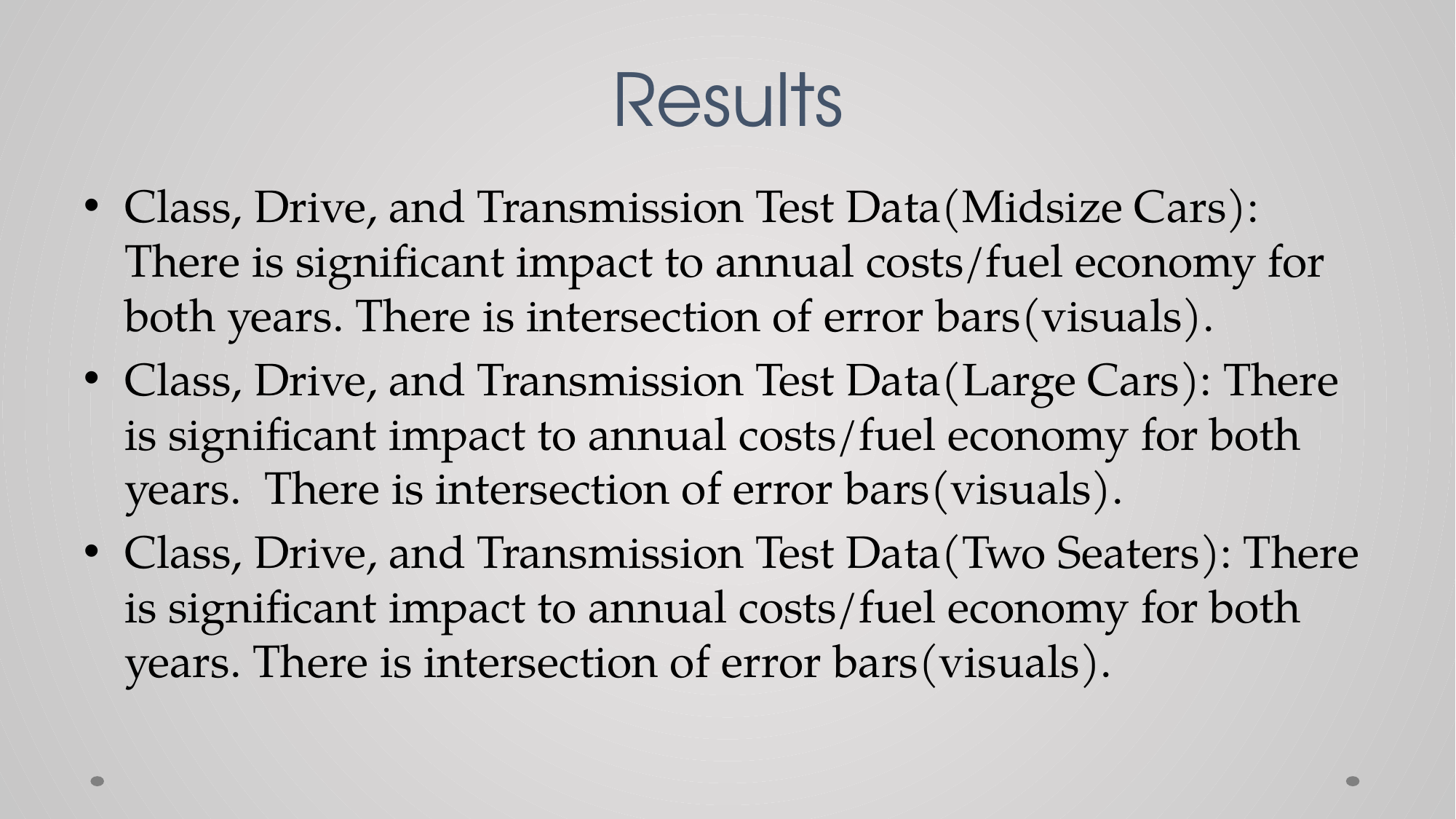

# Results
Class, Drive, and Transmission Test Data(Midsize Cars): There is significant impact to annual costs/fuel economy for both years. There is intersection of error bars(visuals).
Class, Drive, and Transmission Test Data(Large Cars): There is significant impact to annual costs/fuel economy for both years.  There is intersection of error bars(visuals).
Class, Drive, and Transmission Test Data(Two Seaters): There is significant impact to annual costs/fuel economy for both years. There is intersection of error bars(visuals).